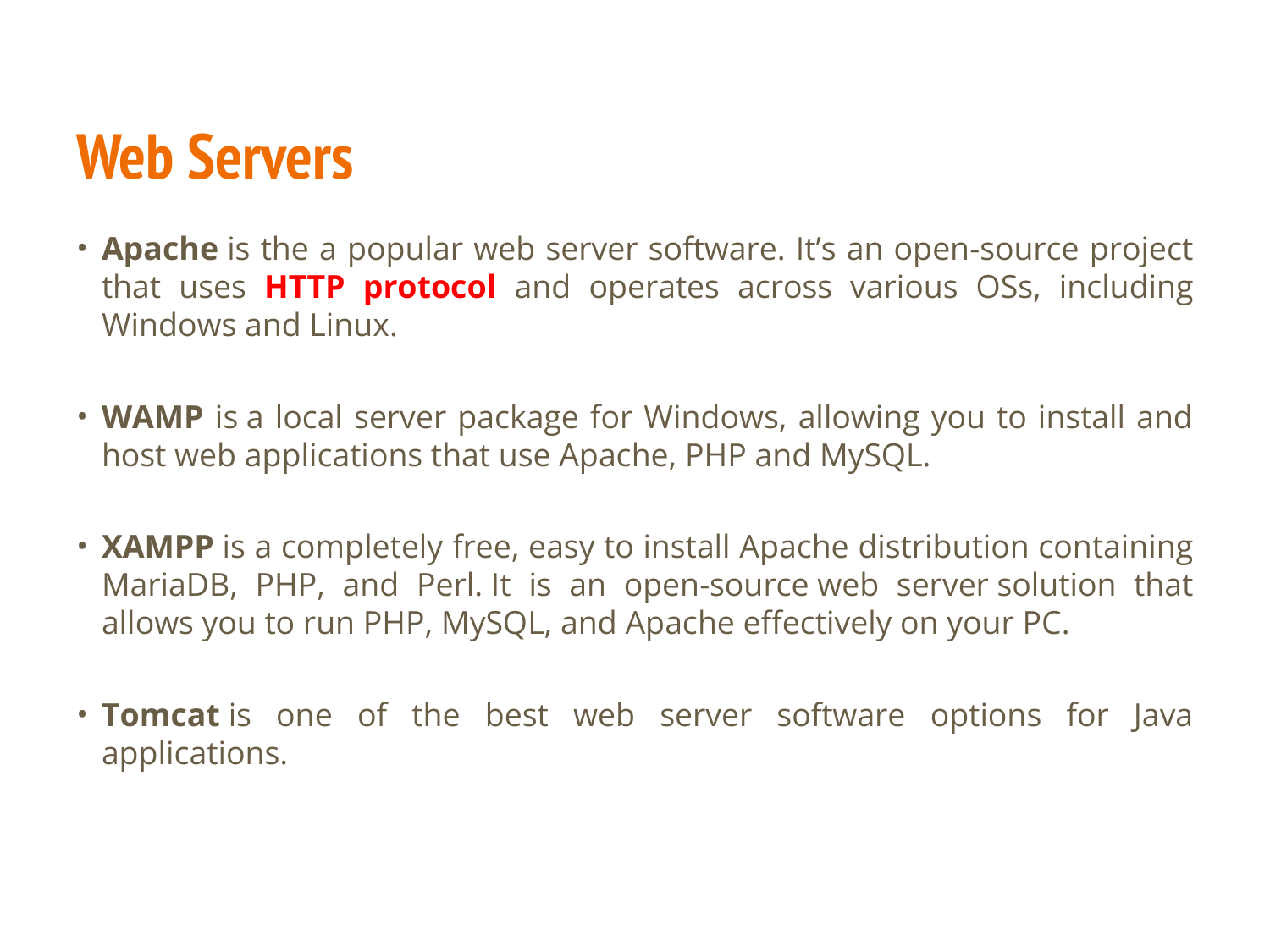

3
# Web Servers
Apache is the a popular web server software. It’s an open-source project that uses HTTP protocol and operates across various OSs, including Windows and Linux.

WAMP is a local server package for Windows, allowing you to install and host web applications that use Apache, PHP and MySQL.

XAMPP is a completely free, easy to install Apache distribution containing MariaDB, PHP, and Perl. It is an open-source web server solution that allows you to run PHP, MySQL, and Apache effectively on your PC.

Tomcat is one of the best web server software options for Java applications.